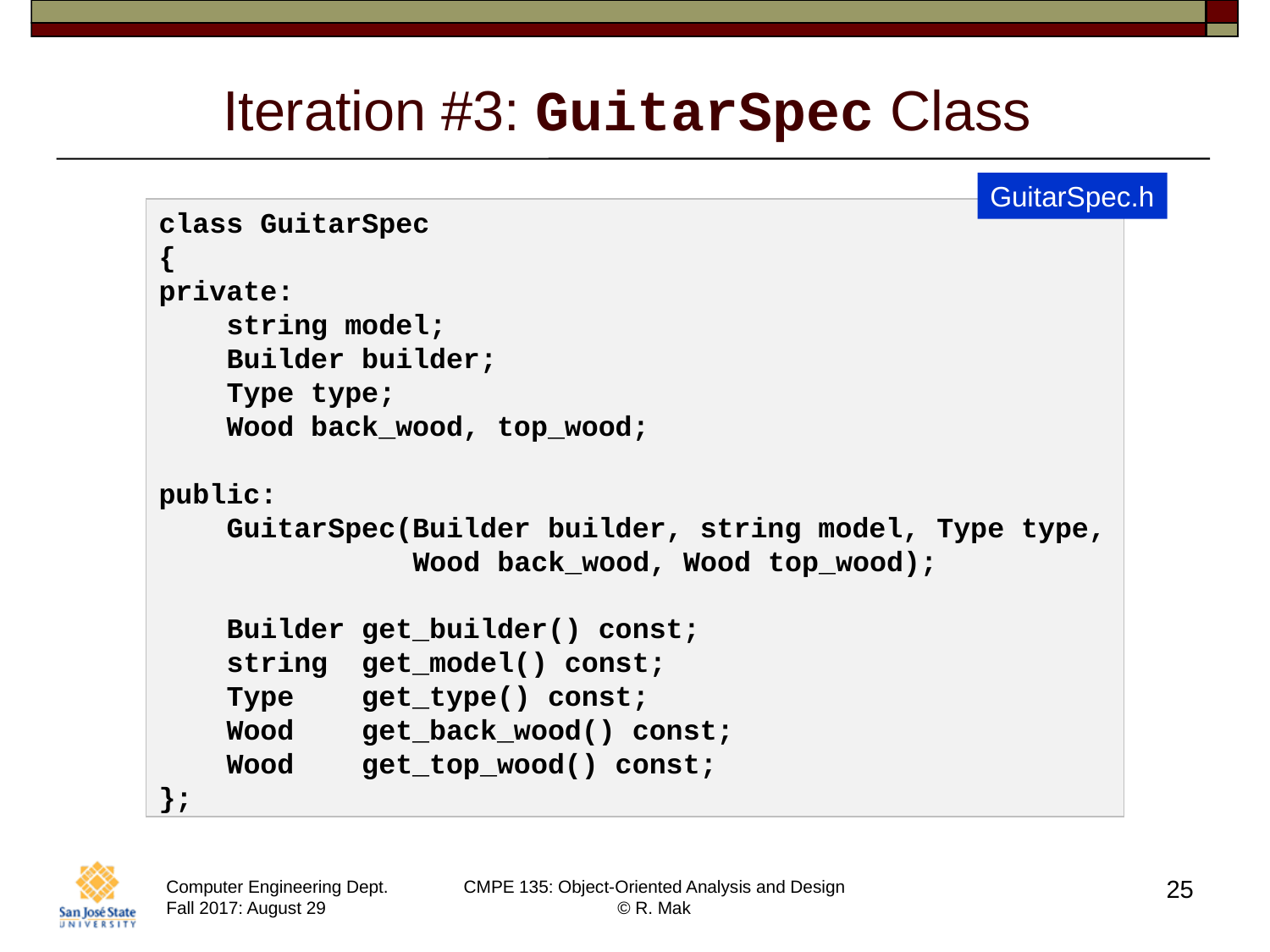

# Iteration #3: GuitarSpec Class
GuitarSpec.h
class GuitarSpec
{
private:
    string model;
    Builder builder;
    Type type;
    Wood back_wood, top_wood;
public:
    GuitarSpec(Builder builder, string model, Type type,
               Wood back_wood, Wood top_wood);
    Builder get_builder() const;
    string  get_model() const;
    Type    get_type() const;
    Wood    get_back_wood() const;
    Wood    get_top_wood() const;
};
25